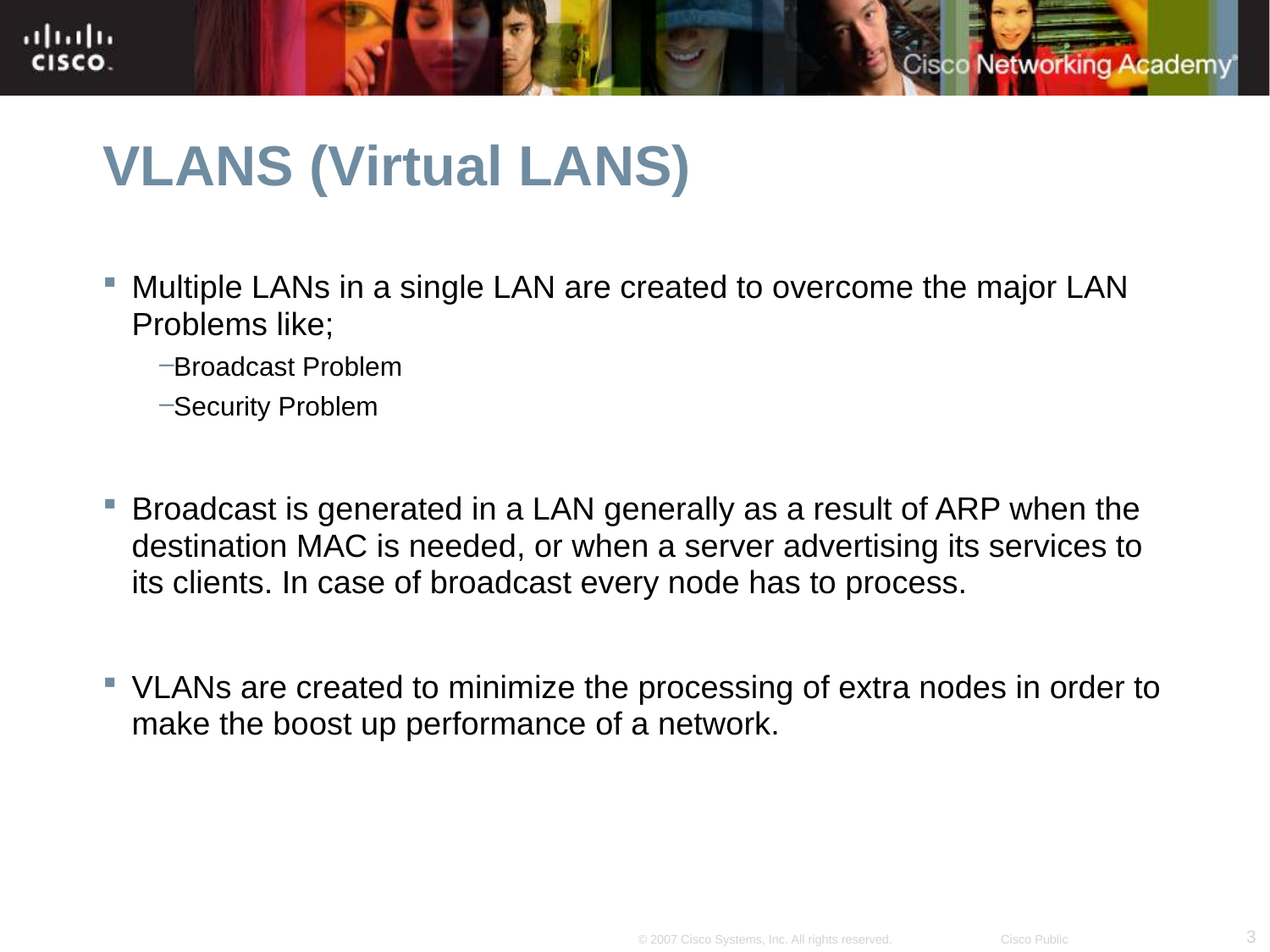

# VLANS (Virtual LANS)
Multiple LANs in a single LAN are created to overcome the major LAN Problems like;
Broadcast Problem
Security Problem

Broadcast is generated in a LAN generally as a result of ARP when the destination MAC is needed, or when a server advertising its services to its clients. In case of broadcast every node has to process.

VLANs are created to minimize the processing of extra nodes in order to make the boost up performance of a network.